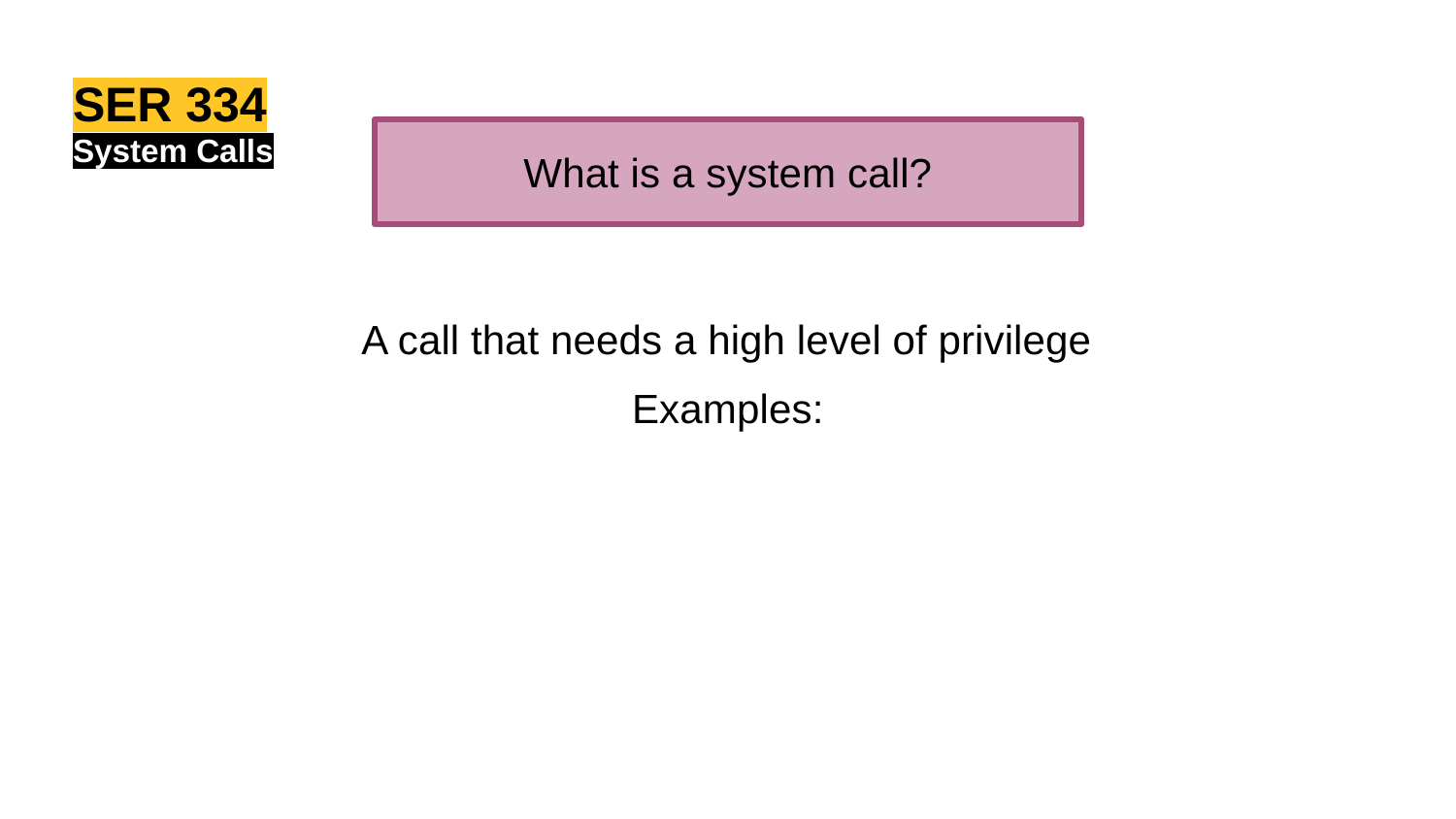

SER 334
What is a system call?
System Calls

A call that needs a high level of privilege
Examples: